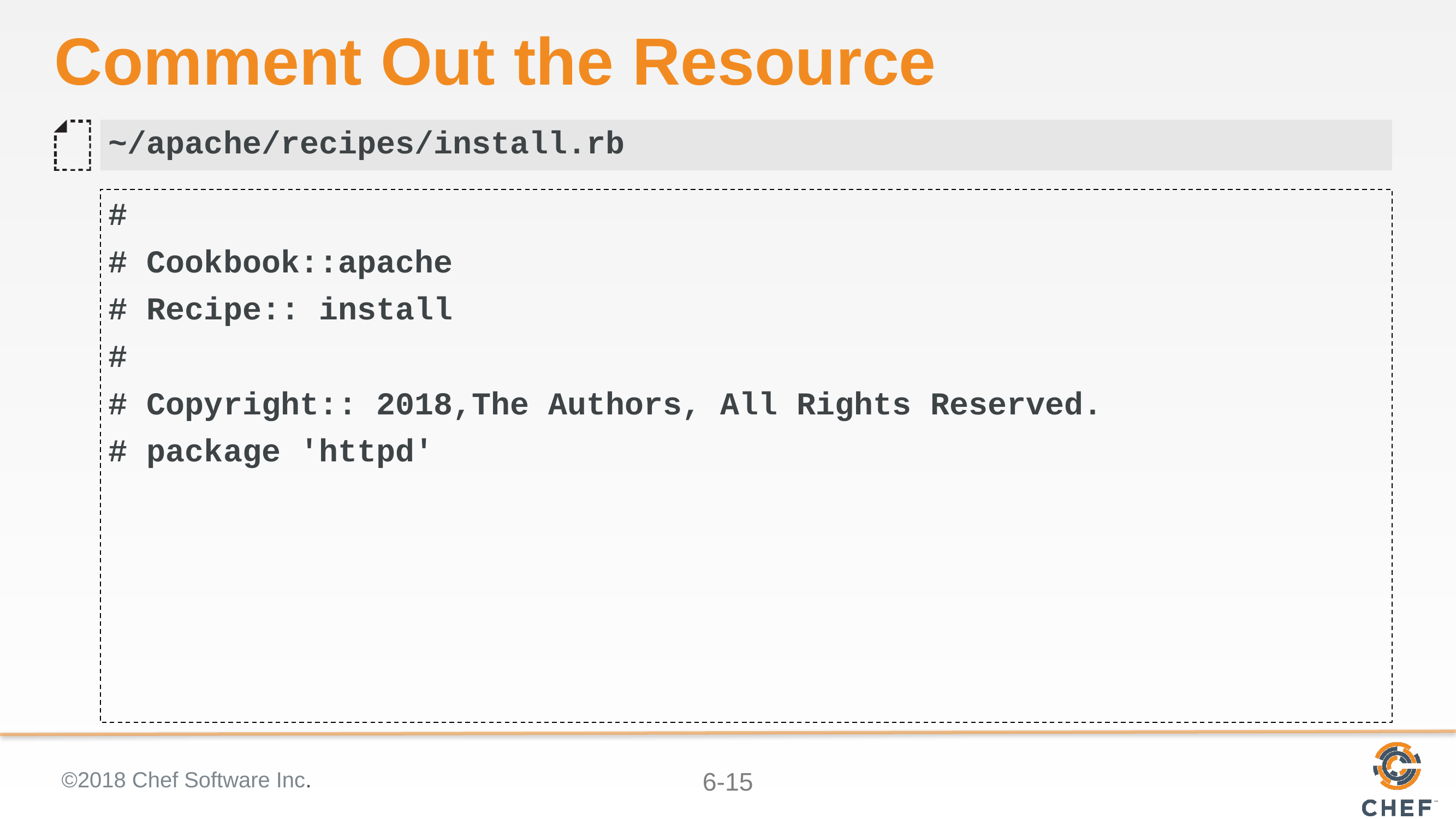

# Comment Out the Resource
~/apache/recipes/install.rb
#
# Cookbook::apache
# Recipe:: install
#
# Copyright:: 2018,The Authors, All Rights Reserved.
# package 'httpd'